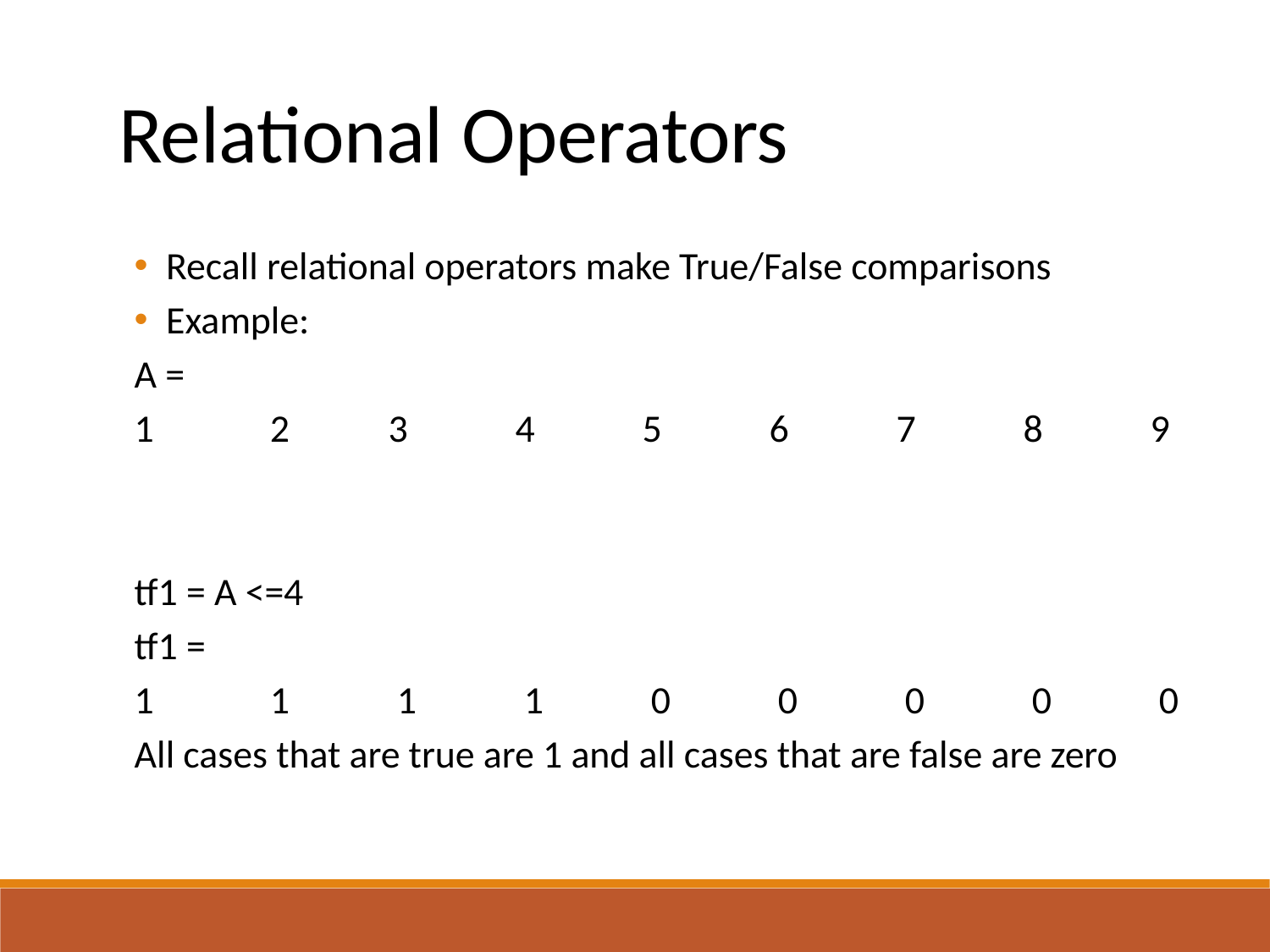

Relational Operators
Recall relational operators make True/False comparisons
Example:
A =
1	 2 	3 	4 	5 	6 	7 	8 	9

tf1 = A <=4
tf1 =
1	 1	 1	 1	 0	 0	 0	 0	 0
All cases that are true are 1 and all cases that are false are zero